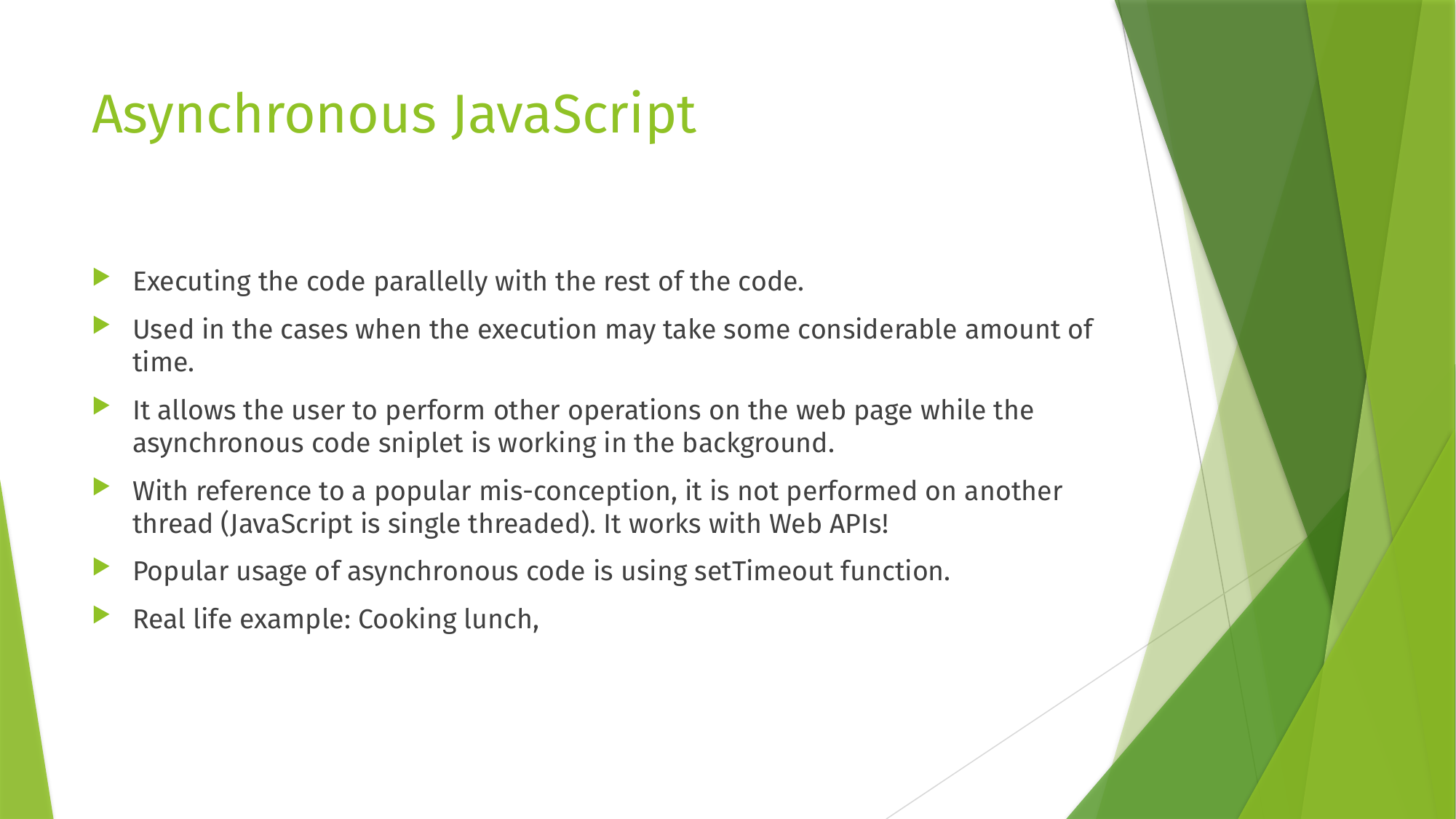

# Asynchronous JavaScript
Executing the code parallelly with the rest of the code.
Used in the cases when the execution may take some considerable amount of time.
It allows the user to perform other operations on the web page while the asynchronous code sniplet is working in the background.
With reference to a popular mis-conception, it is not performed on another thread (JavaScript is single threaded). It works with Web APIs!
Popular usage of asynchronous code is using setTimeout function.
Real life example: Cooking lunch,